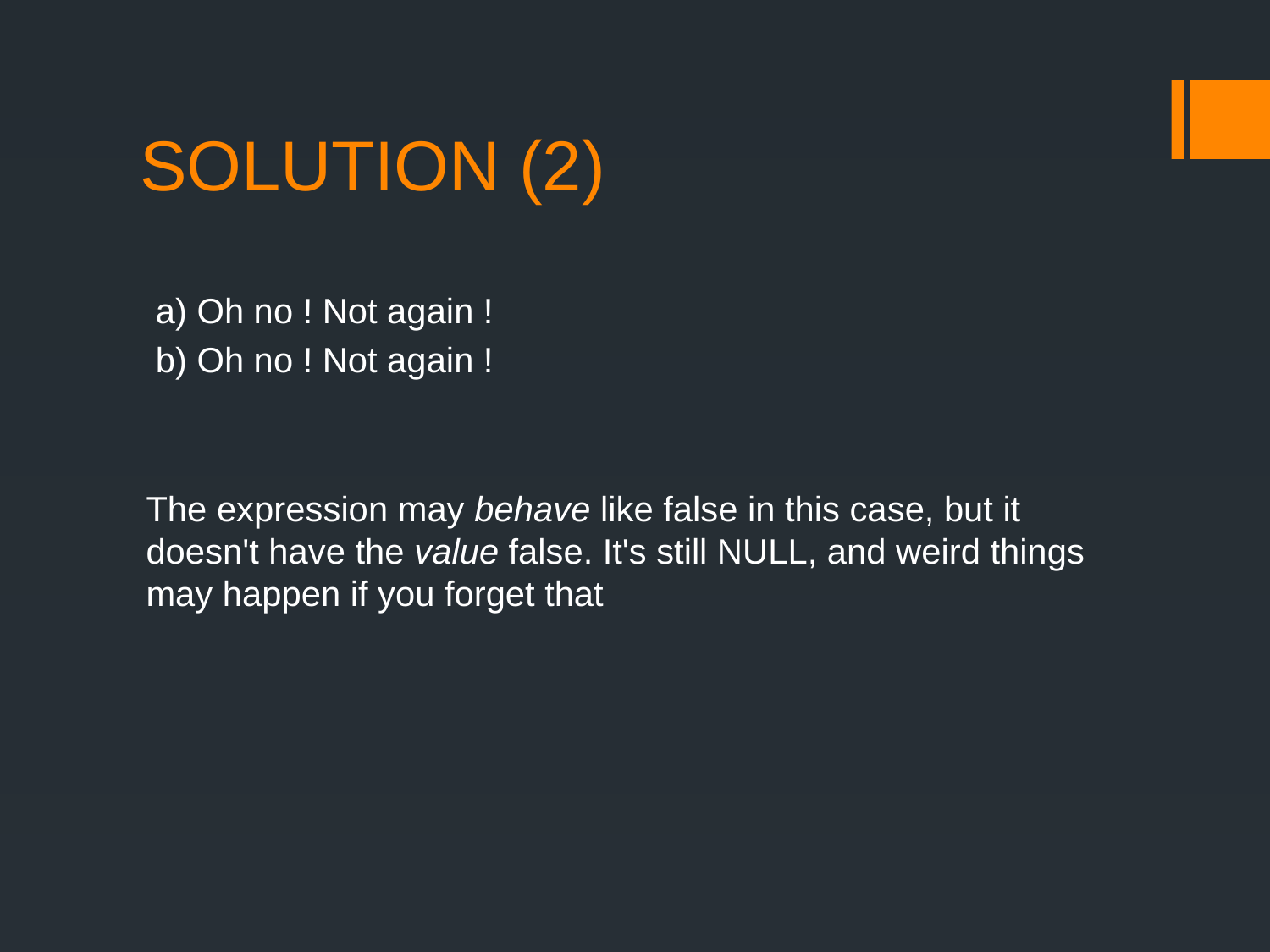

# SOLUTION (2)

 a) Oh no ! Not again !
 b) Oh no ! Not again !

The expression may behave like false in this case, but it doesn't have the value false. It's still NULL, and weird things may happen if you forget that